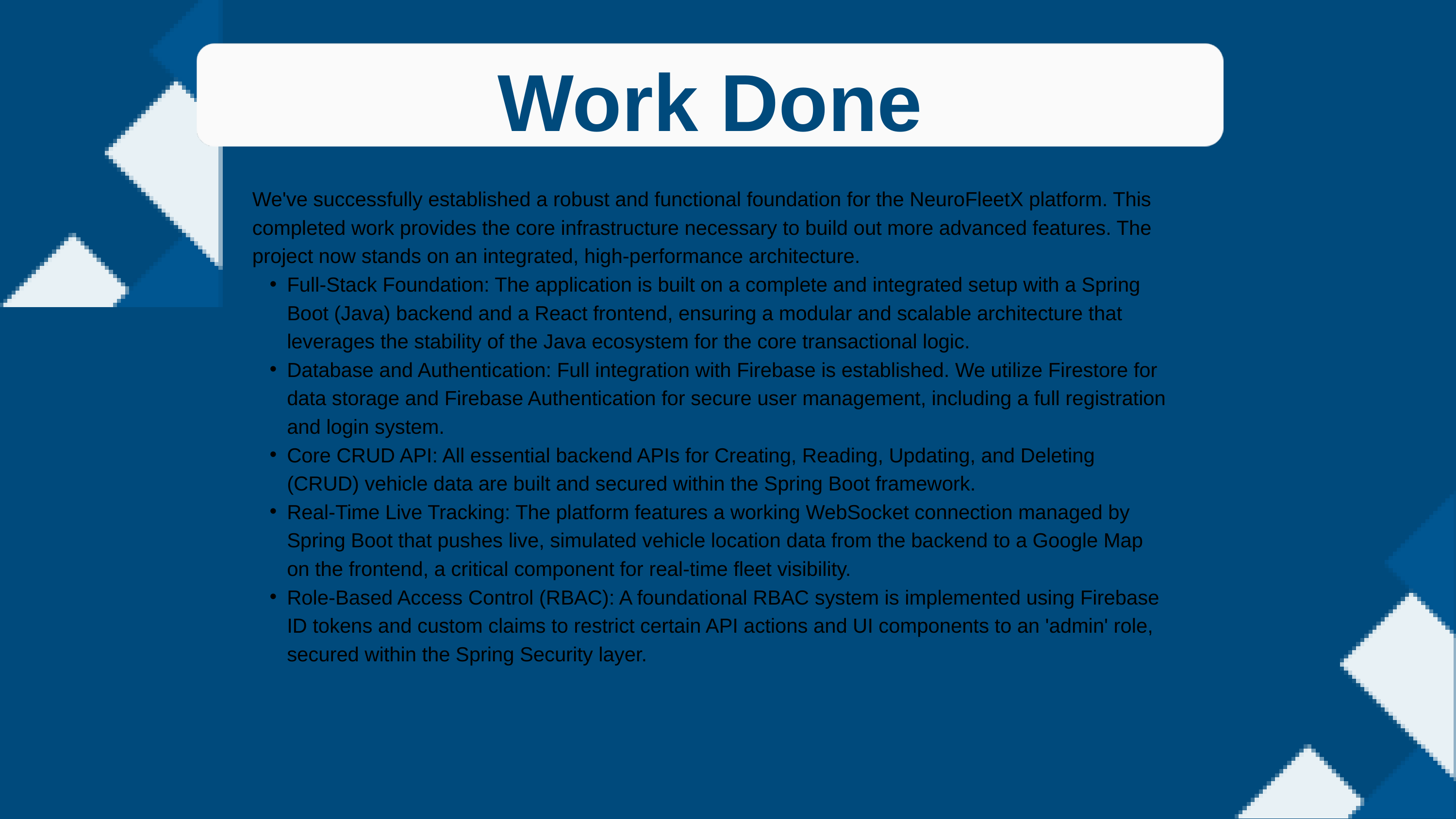

Work Done
We've successfully established a robust and functional foundation for the NeuroFleetX platform. This completed work provides the core infrastructure necessary to build out more advanced features. The project now stands on an integrated, high-performance architecture.
Full-Stack Foundation: The application is built on a complete and integrated setup with a Spring Boot (Java) backend and a React frontend, ensuring a modular and scalable architecture that leverages the stability of the Java ecosystem for the core transactional logic.
Database and Authentication: Full integration with Firebase is established. We utilize Firestore for data storage and Firebase Authentication for secure user management, including a full registration and login system.
Core CRUD API: All essential backend APIs for Creating, Reading, Updating, and Deleting (CRUD) vehicle data are built and secured within the Spring Boot framework.
Real-Time Live Tracking: The platform features a working WebSocket connection managed by Spring Boot that pushes live, simulated vehicle location data from the backend to a Google Map on the frontend, a critical component for real-time fleet visibility.
Role-Based Access Control (RBAC): A foundational RBAC system is implemented using Firebase ID tokens and custom claims to restrict certain API actions and UI components to an 'admin' role, secured within the Spring Security layer.